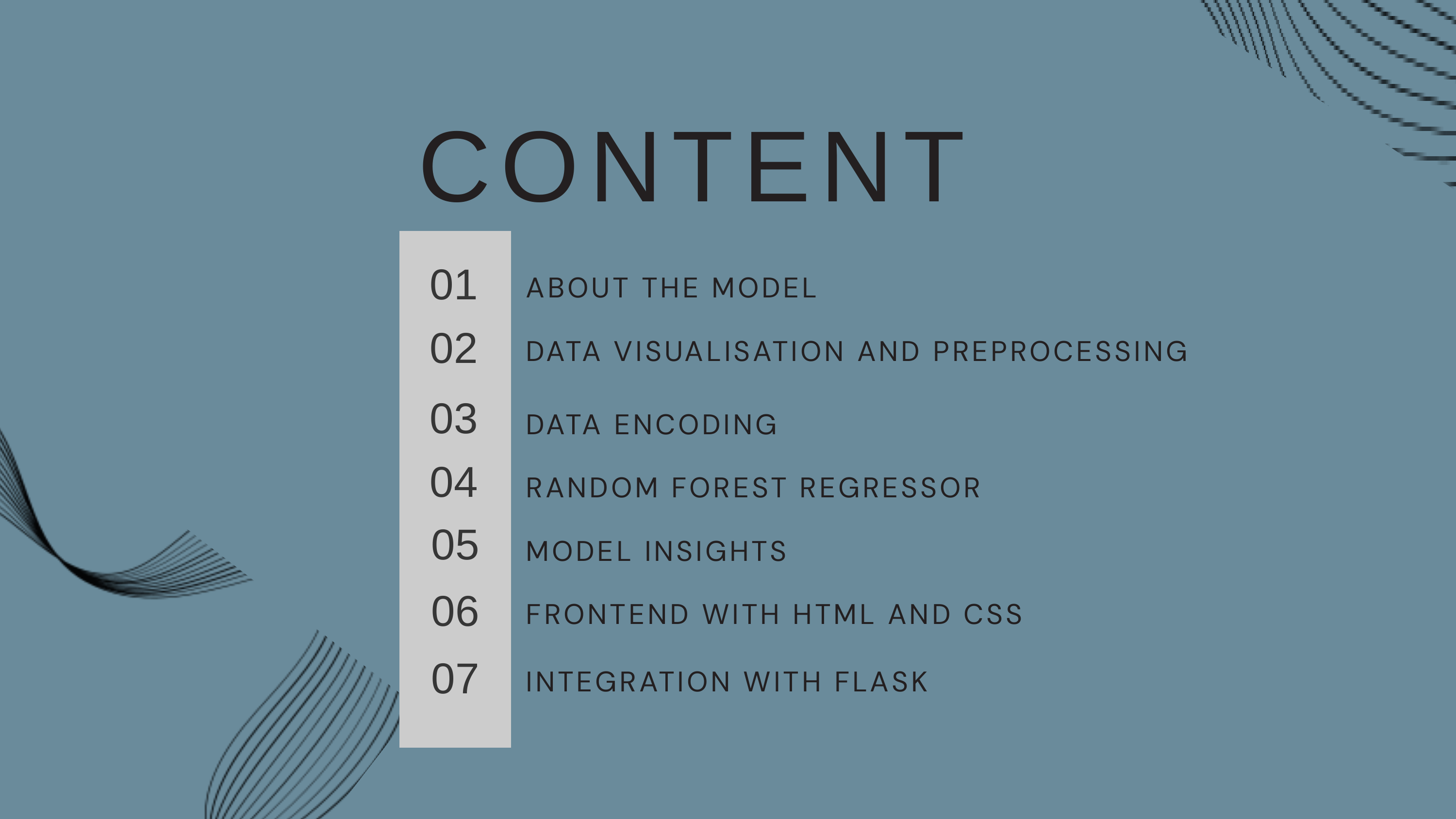

CONTENT

01
ABOUT THE MODEL
02
DATA VISUALISATION AND PREPROCESSING
03
DATA ENCODING

04
RANDOM FOREST REGRESSOR
05
MODEL INSIGHTS
06
FRONTEND WITH HTML AND CSS
07
INTEGRATION WITH FLASK